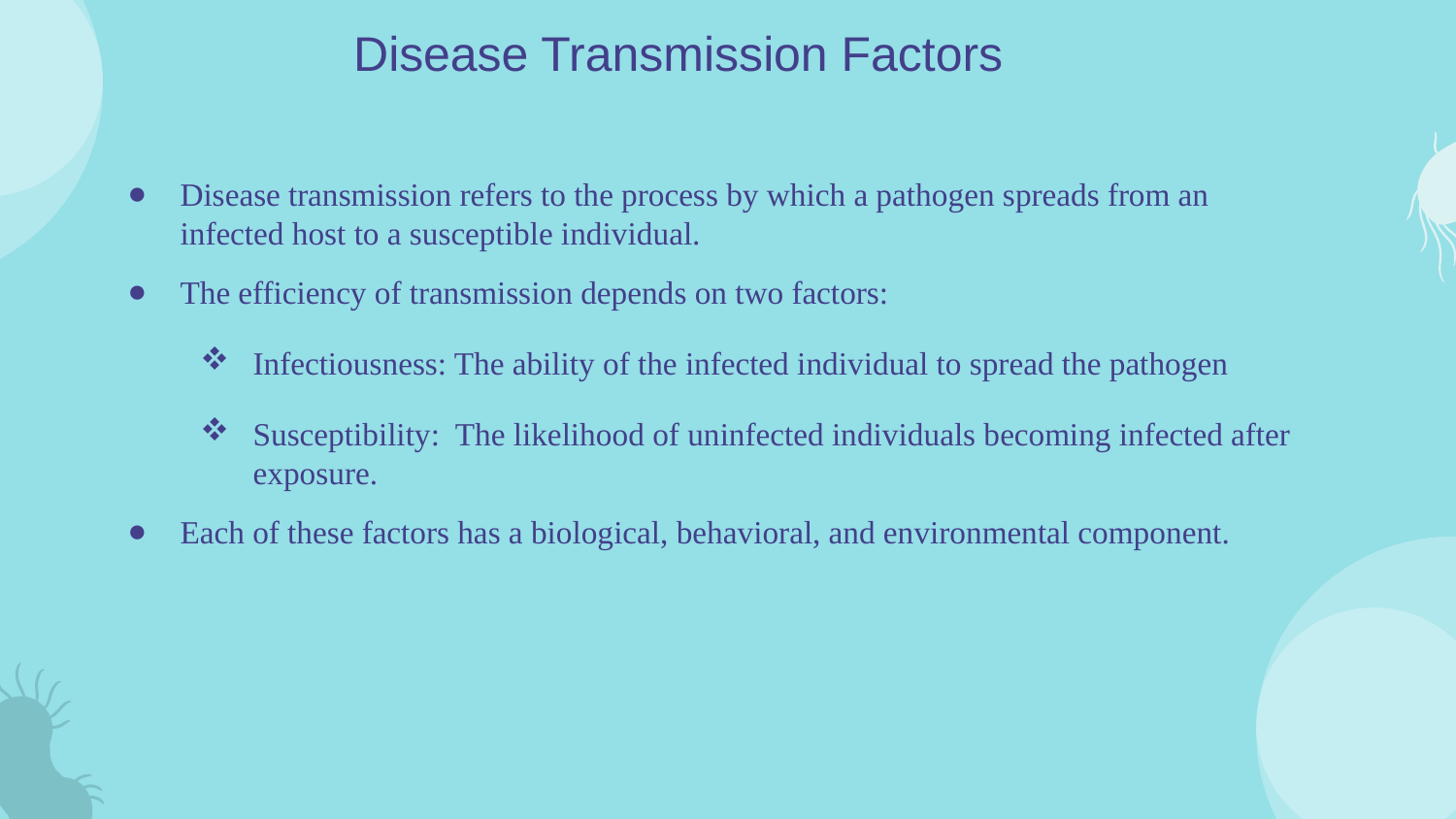

# Disease Transmission Factors
Disease transmission refers to the process by which a pathogen spreads from an infected host to a susceptible individual.
The efficiency of transmission depends on two factors:
Infectiousness: The ability of the infected individual to spread the pathogen
Susceptibility:  The likelihood of uninfected individuals becoming infected after exposure.
Each of these factors has a biological, behavioral, and environmental component.